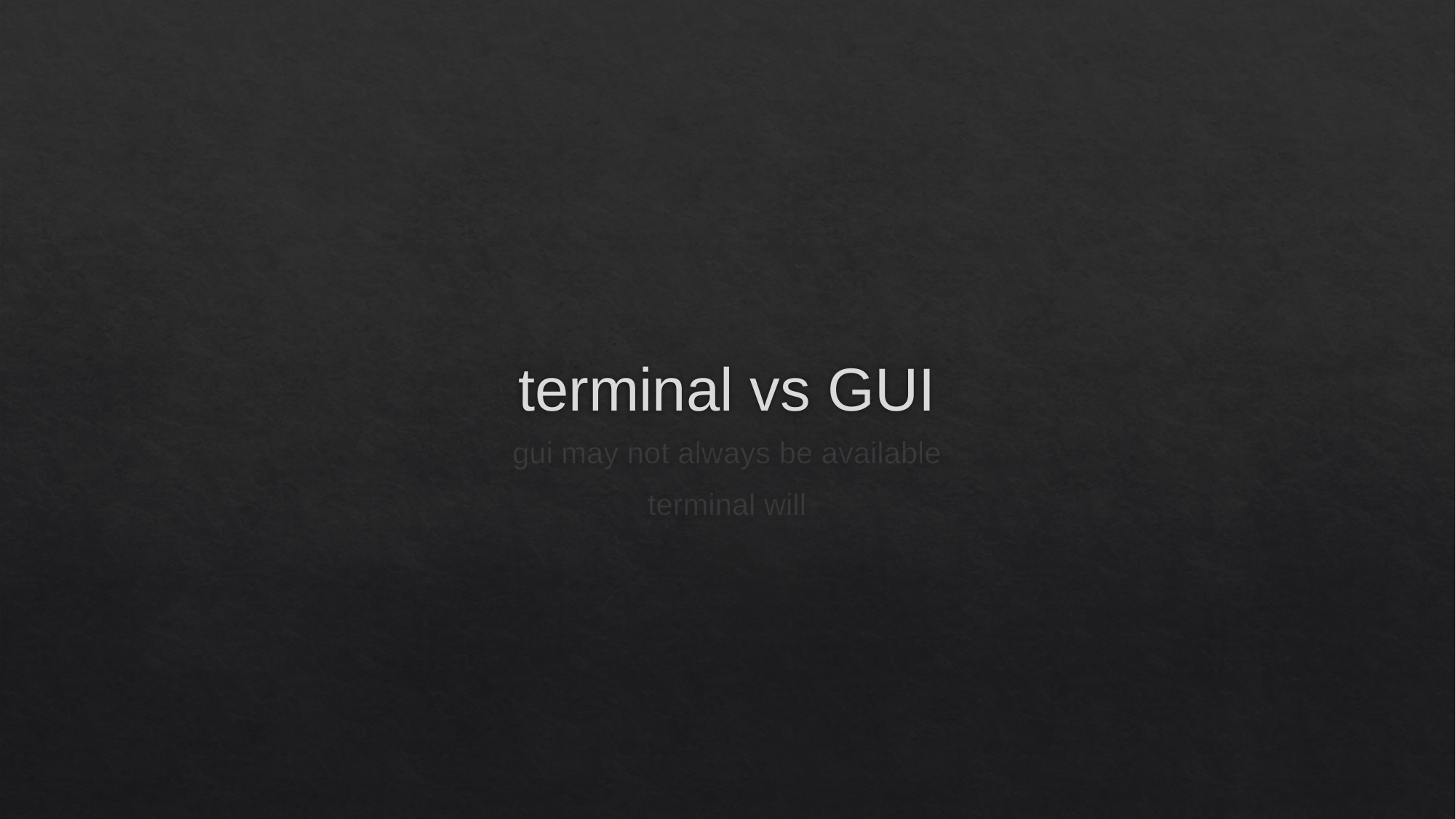

# terminal vs GUI
gui may not always be available
terminal will